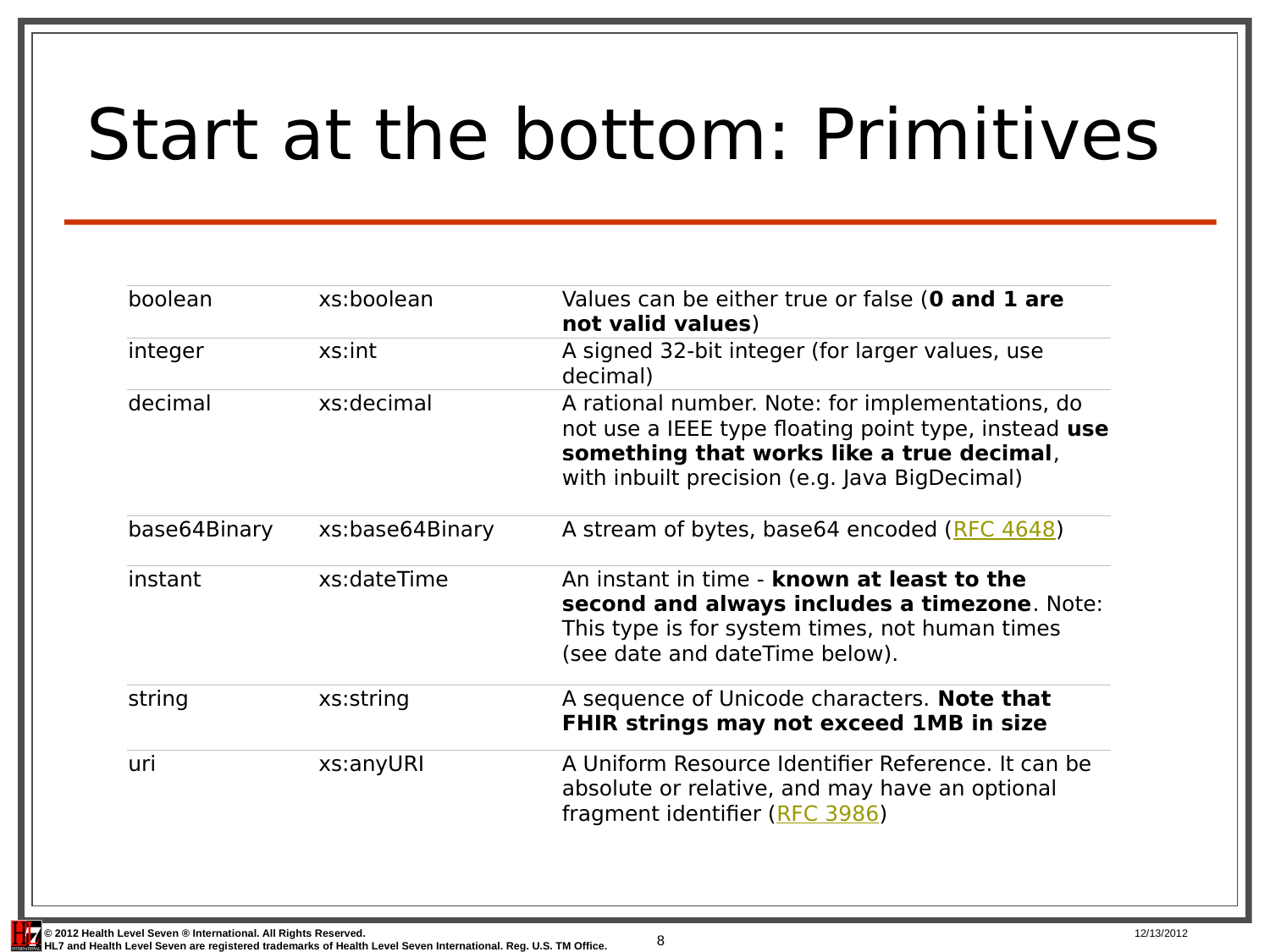

# Start at the bottom: Primitives
| boolean | xs:boolean | Values can be either true or false (0 and 1 are not valid values) |
| --- | --- | --- |
| integer | xs:int | A signed 32-bit integer (for larger values, use decimal) |
| decimal | xs:decimal | A rational number. Note: for implementations, do not use a IEEE type floating point type, instead use something that works like a true decimal, with inbuilt precision (e.g. Java BigDecimal) |
| base64Binary | xs:base64Binary | A stream of bytes, base64 encoded (RFC 4648) |
| instant | xs:dateTime | An instant in time - known at least to the second and always includes a timezone. Note: This type is for system times, not human times (see date and dateTime below). |
| string | xs:string | A sequence of Unicode characters. Note that FHIR strings may not exceed 1MB in size |
| uri | xs:anyURI | A Uniform Resource Identifier Reference. It can be absolute or relative, and may have an optional fragment identifier (RFC 3986) |
8
12/13/2012